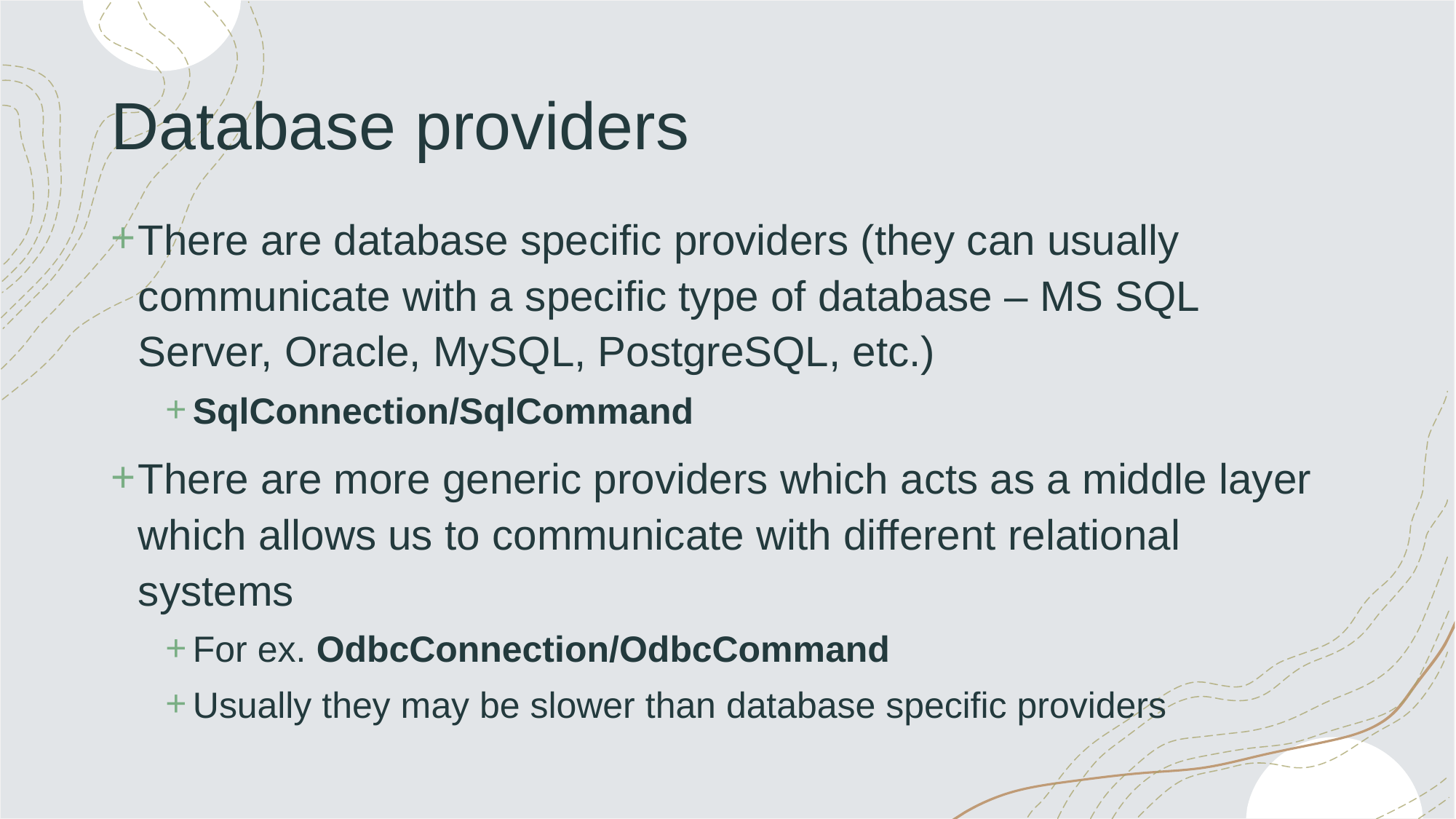

# Database providers
There are database specific providers (they can usually communicate with a specific type of database – MS SQL Server, Oracle, MySQL, PostgreSQL, etc.)
SqlConnection/SqlCommand
There are more generic providers which acts as a middle layer which allows us to communicate with different relational systems
For ex. OdbcConnection/OdbcCommand
Usually they may be slower than database specific providers